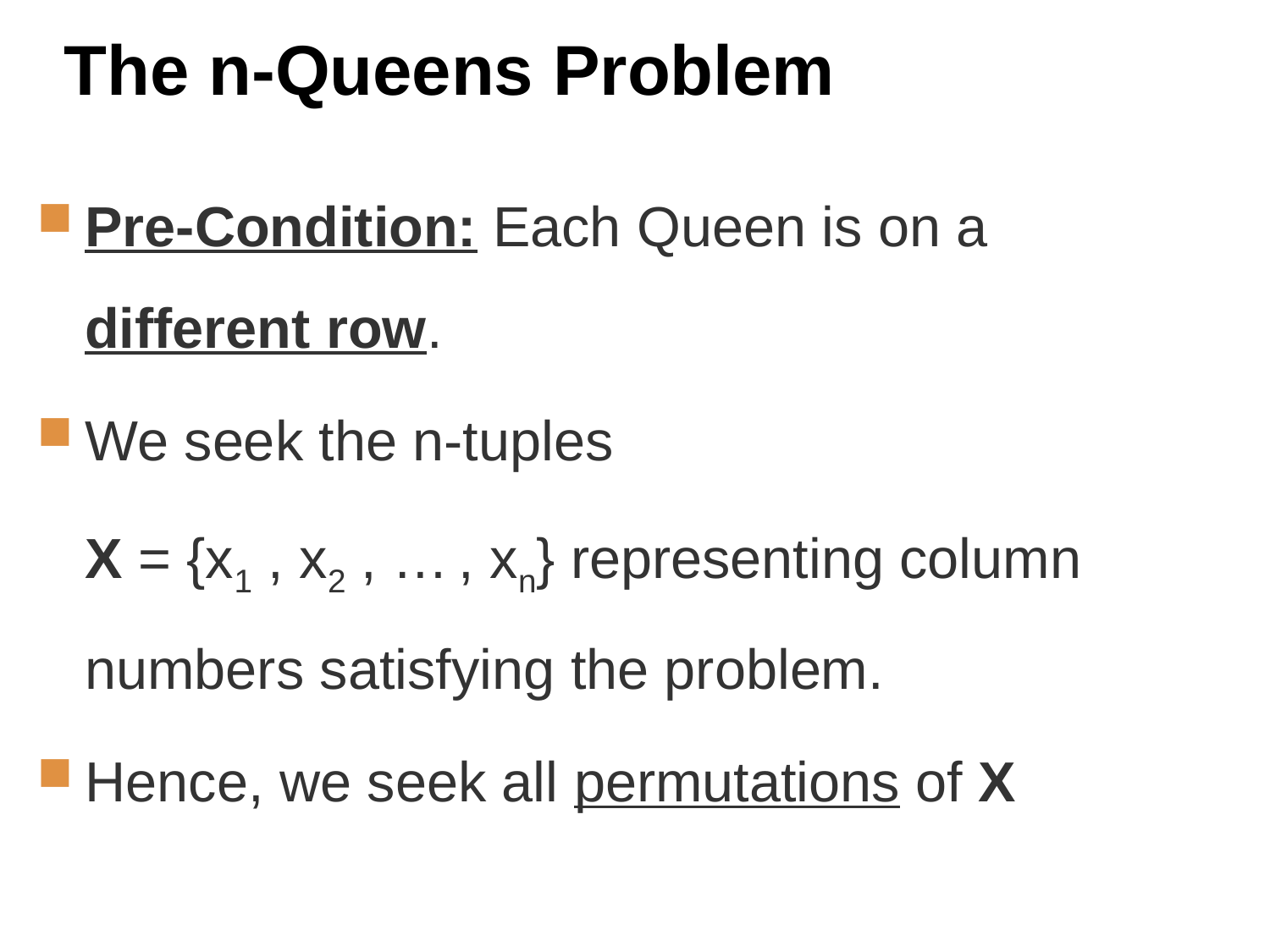

# The n-Queens Problem
Pre-Condition: Each Queen is on a different row.
We seek the n-tuples
	X = {x1 , x2 , … , xn} representing column numbers satisfying the problem.
Hence, we seek all permutations of X